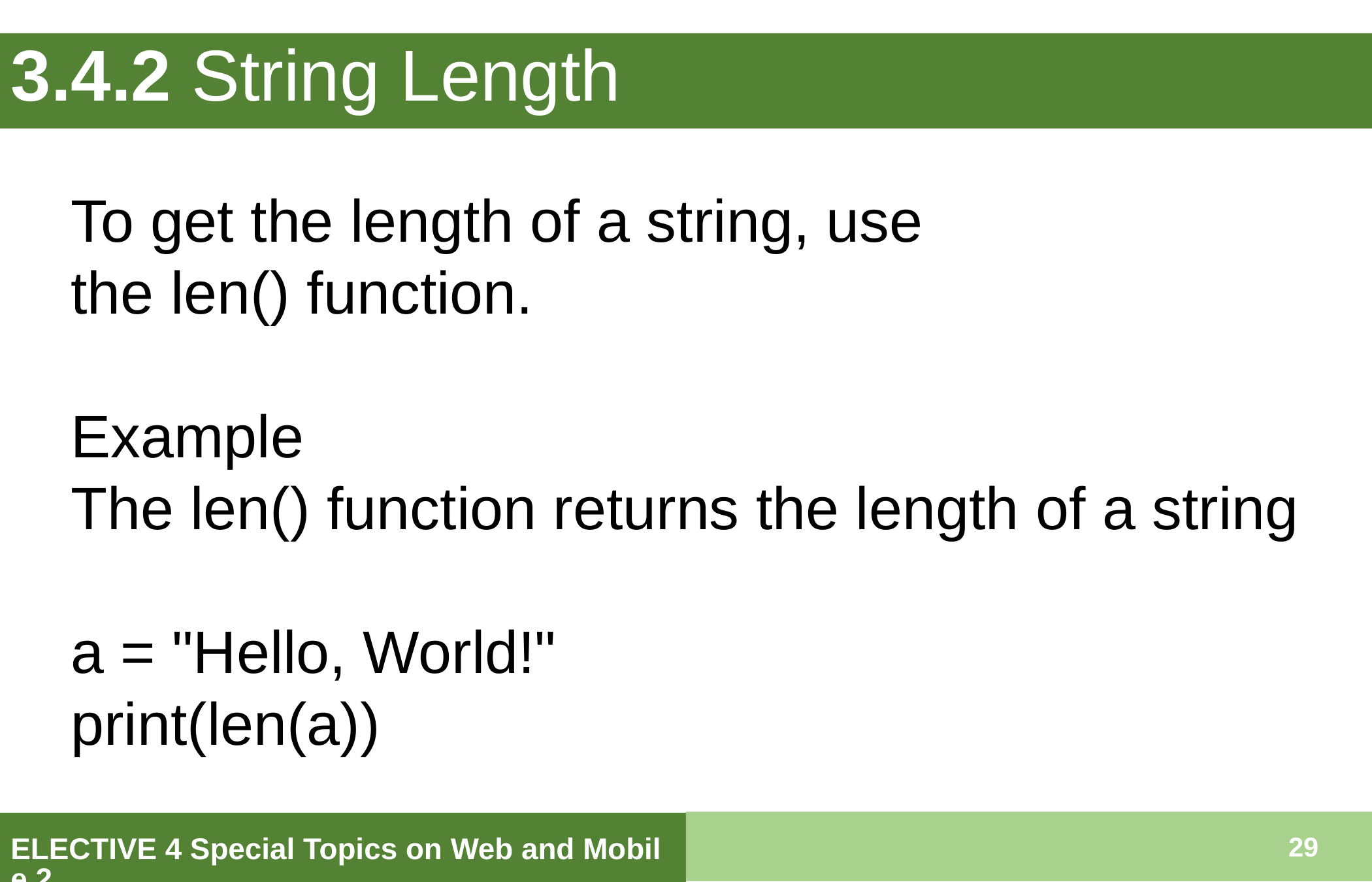

# 3.4.2 String Length
To get the length of a string, use the len() function.

Example
The len() function returns the length of a string

a = "Hello, World!"
print(len(a))

ELECTIVE 4 Special Topics on Web and Mobile 2
29